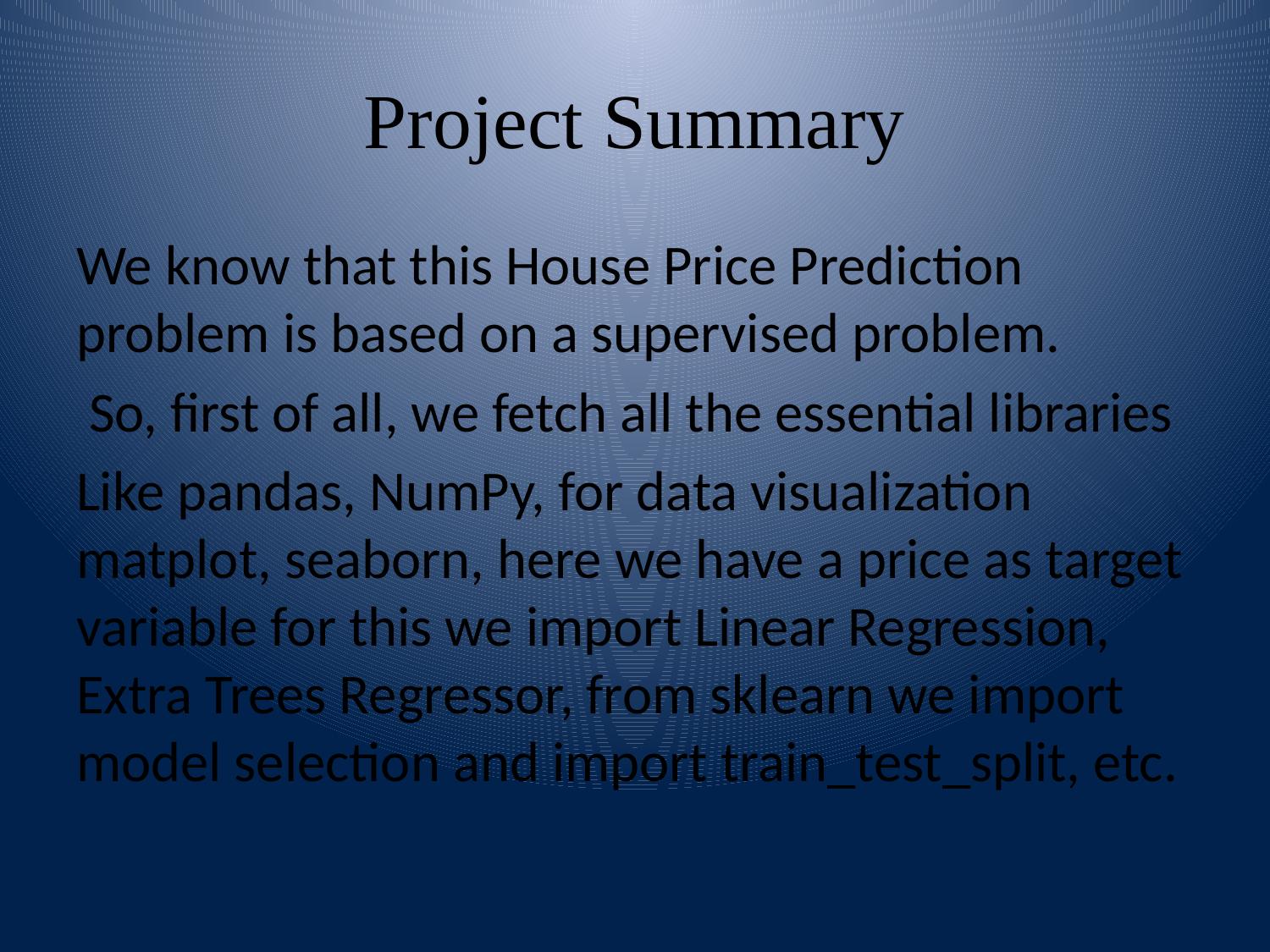

# Project Summary
We know that this House Price Prediction problem is based on a supervised problem.
 So, first of all, we fetch all the essential libraries
Like pandas, NumPy, for data visualization matplot, seaborn, here we have a price as target variable for this we import Linear Regression, Extra Trees Regressor, from sklearn we import model selection and import train_test_split, etc.